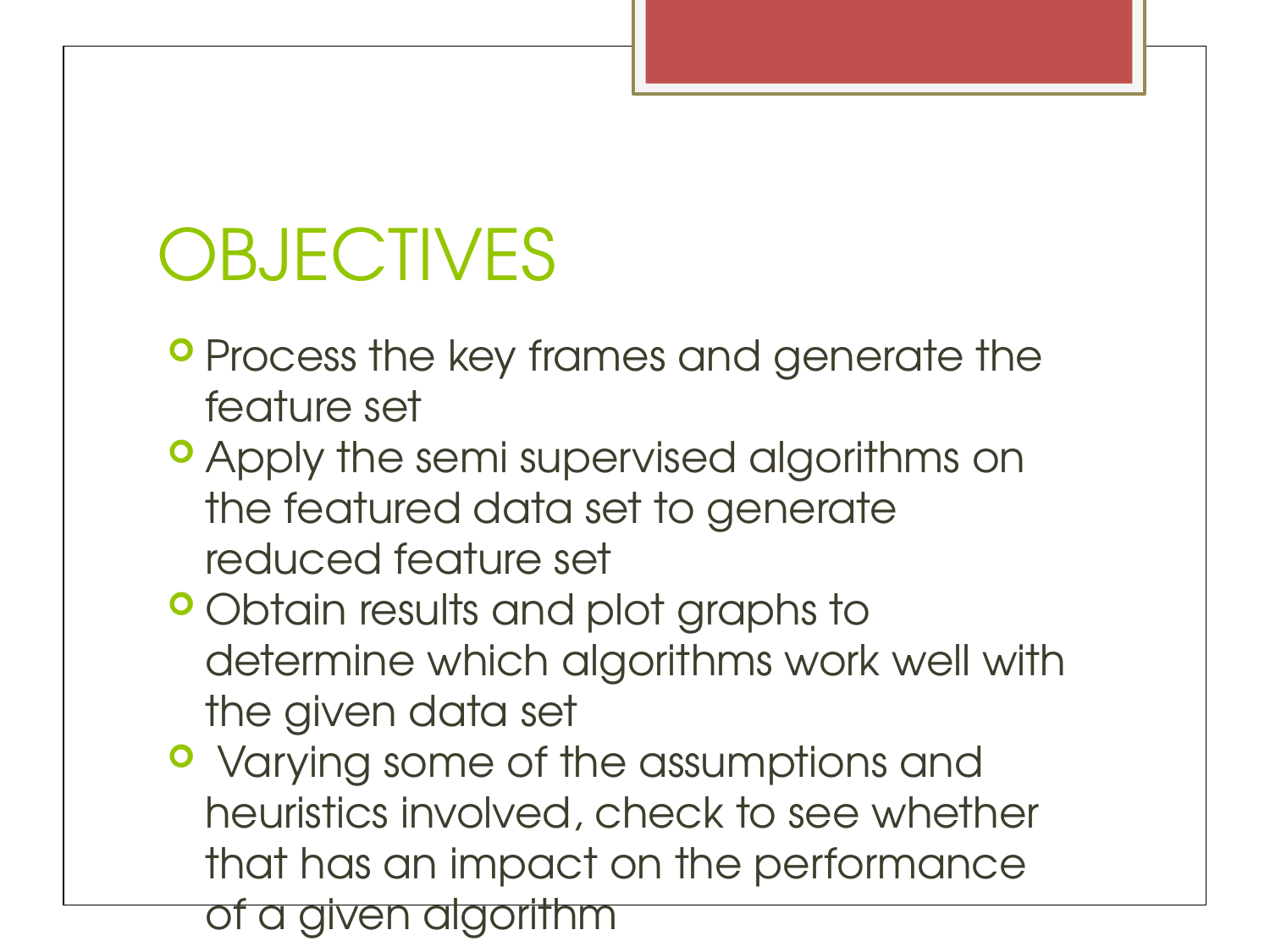

OBJECTIVES
Process the key frames and generate the feature set
Apply the semi supervised algorithms on the featured data set to generate reduced feature set
Obtain results and plot graphs to determine which algorithms work well with the given data set
 Varying some of the assumptions and heuristics involved, check to see whether that has an impact on the performance of a given algorithm